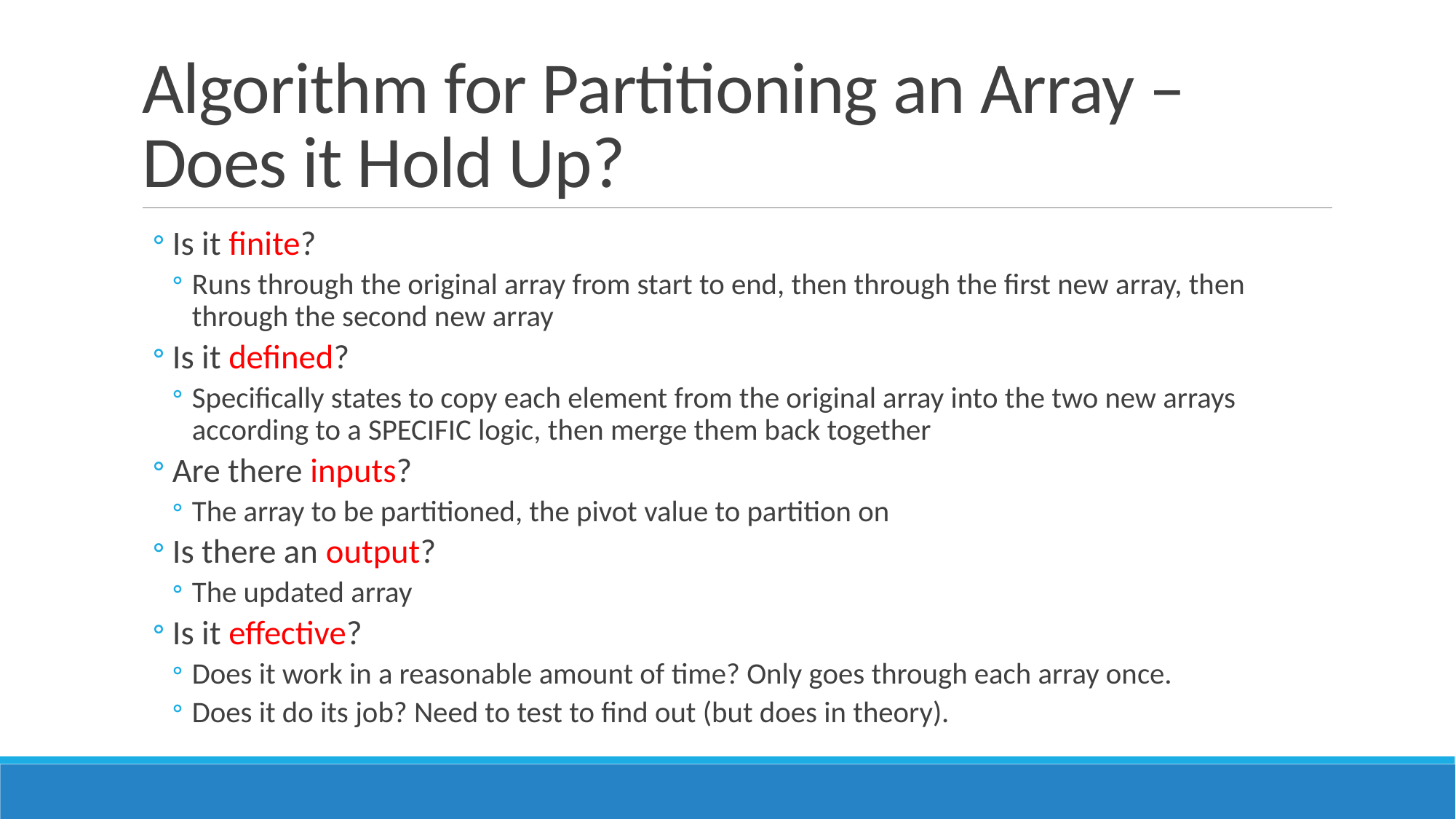

# Algorithm for Partitioning an Array – Does it Hold Up?
Is it finite?
Runs through the original array from start to end, then through the first new array, then through the second new array
Is it defined?
Specifically states to copy each element from the original array into the two new arrays according to a SPECIFIC logic, then merge them back together
Are there inputs?
The array to be partitioned, the pivot value to partition on
Is there an output?
The updated array
Is it effective?
Does it work in a reasonable amount of time? Only goes through each array once.
Does it do its job? Need to test to find out (but does in theory).